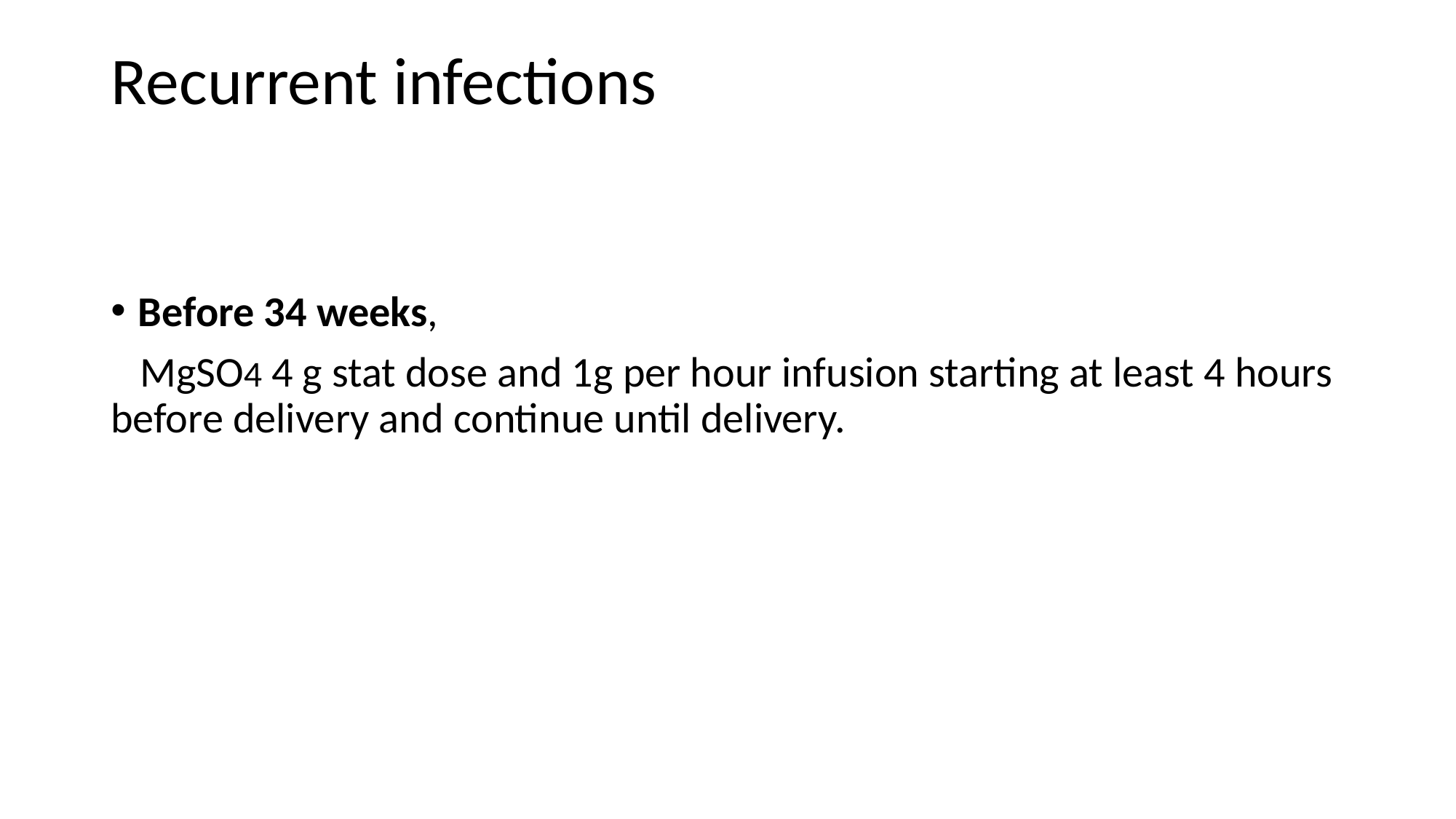

# Recurrent infections

Before 34 weeks,
   MgSO4 4 g stat dose and 1g per hour infusion starting at least 4 hours before delivery and continue until delivery.